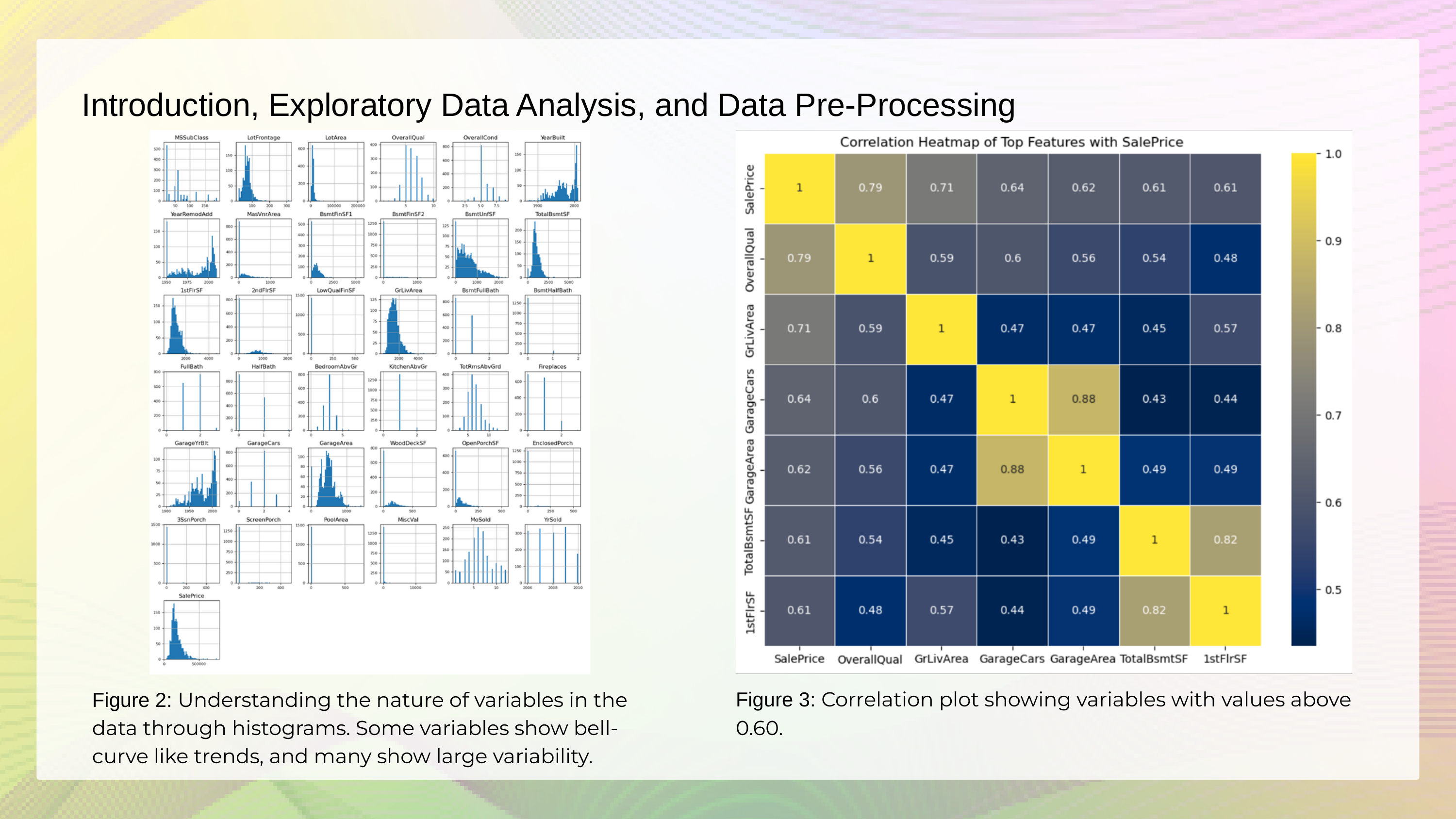

Introduction, Exploratory Data Analysis, and Data Pre-Processing

Figure 3: Correlation plot showing variables with values above 0.60.
Figure 2: Understanding the nature of variables in the data through histograms. Some variables show bell-curve like trends, and many show large variability.